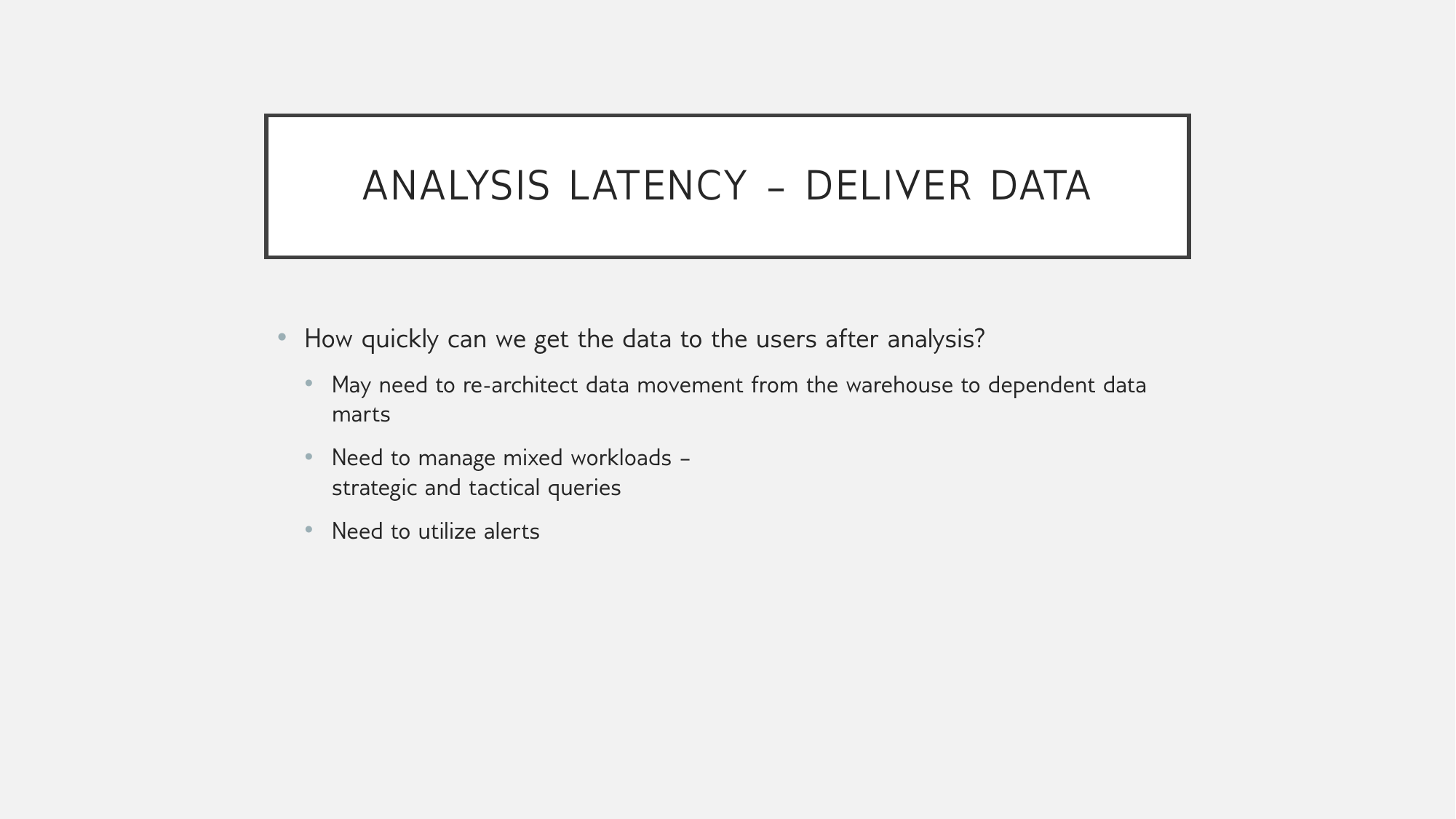

# Analysis Latency – Deliver Data
How quickly can we get the data to the users after analysis?
May need to re-architect data movement from the warehouse to dependent data marts
Need to manage mixed workloads –
strategic and tactical queries
Need to utilize alerts